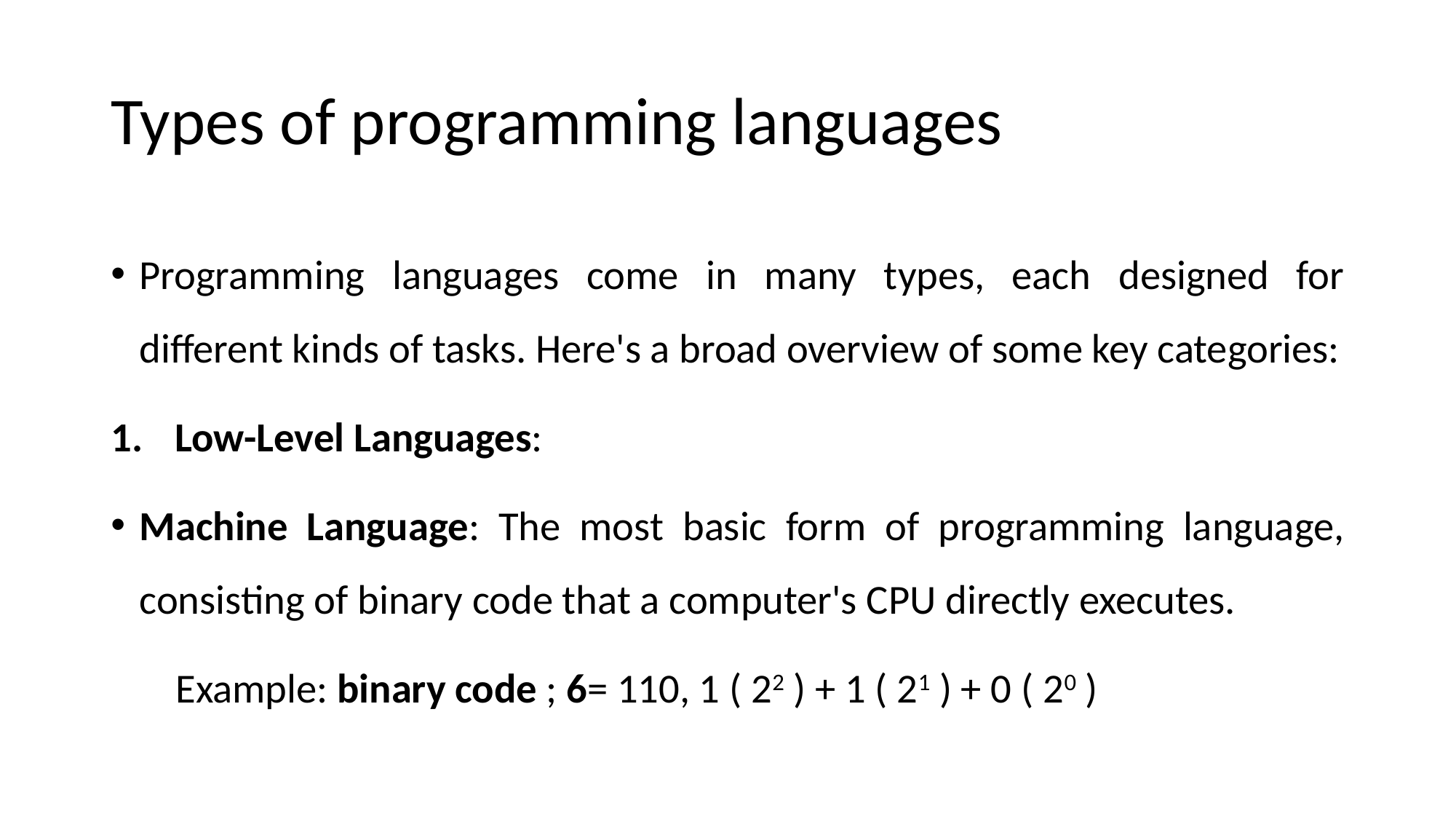

# Types of programming languages
Programming languages come in many types, each designed for different kinds of tasks. Here's a broad overview of some key categories:
Low-Level Languages:
Machine Language: The most basic form of programming language, consisting of binary code that a computer's CPU directly executes.
       Example: binary code ; 6= 110, 1 ( 22 ) + 1 ( 21 ) + 0 ( 20 )